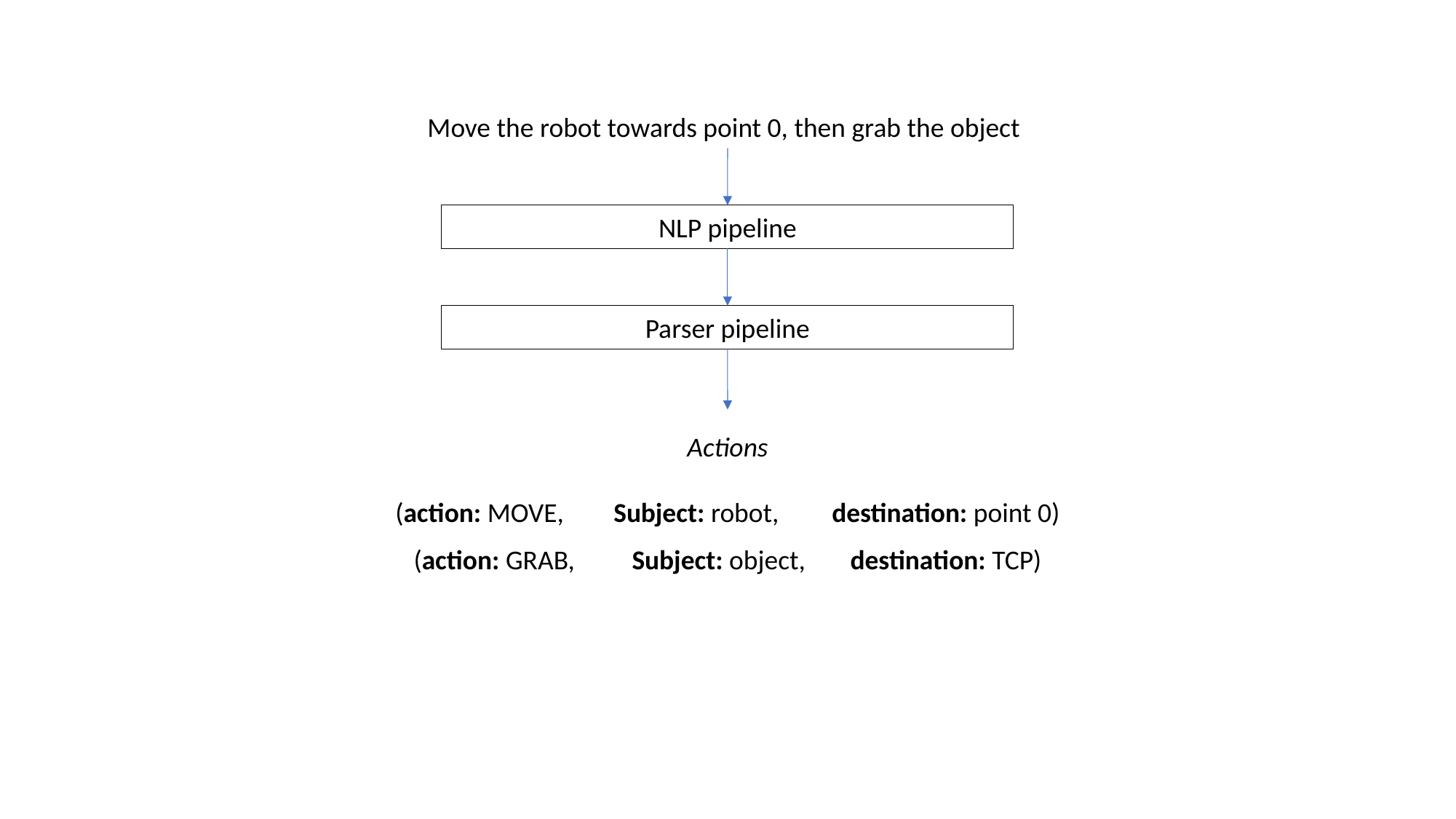

Move the robot towards point 0, then grab the object
NLP pipeline
Parser pipeline

Actions

(action: MOVE, 	Subject: robot, 	destination: point 0)

(action: GRAB, 	Subject: object, 	destination: TCP)